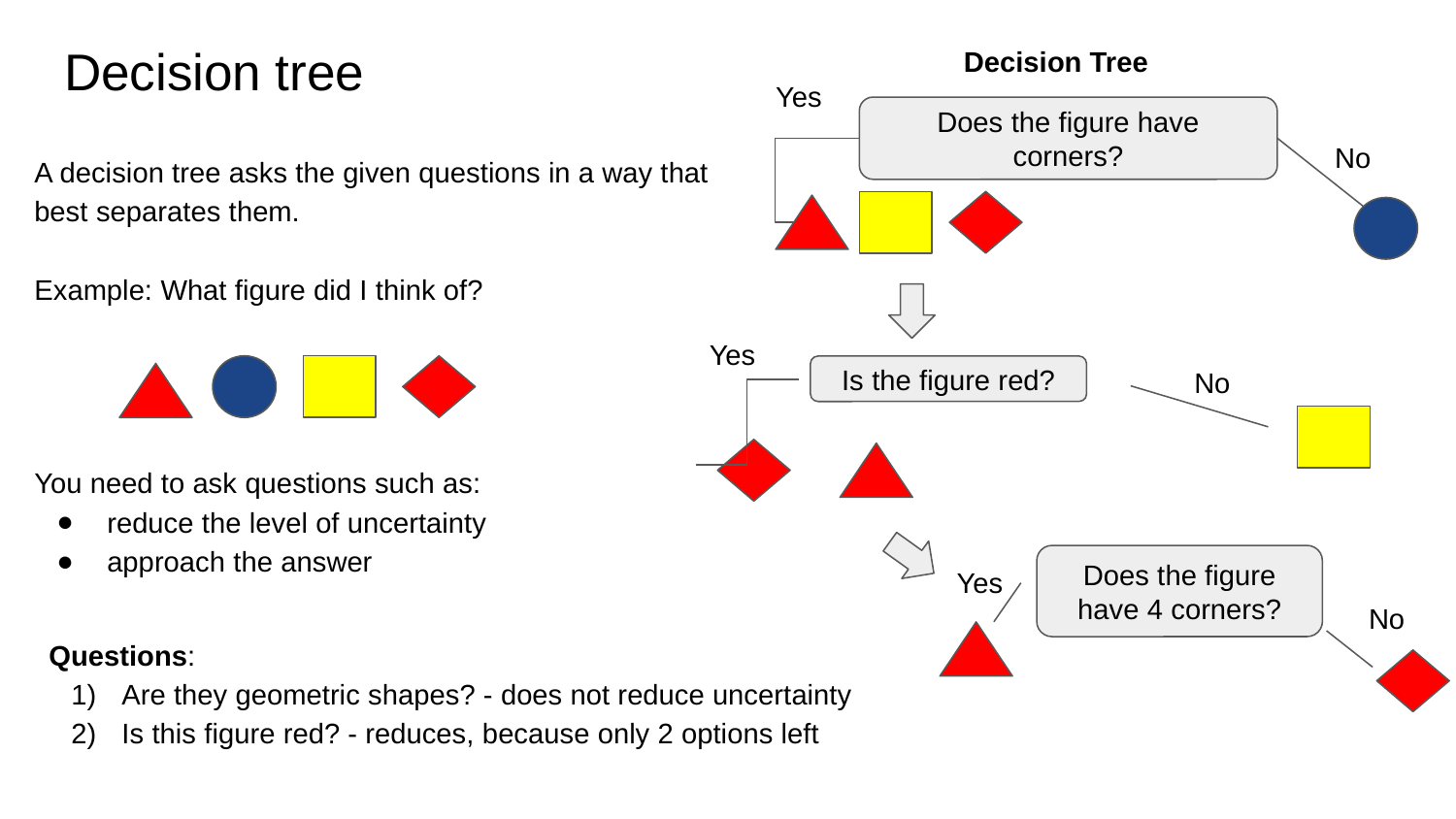

# Decision tree
Decision Tree
Yes
Does the figure have corners?
No
A decision tree asks the given questions in a way that best separates them.

Example: What figure did I think of?

Yes
No

Is the figure red?

You need to ask questions such as:
reduce the level of uncertainty
approach the answer

Does the figure have 4 corners?
Yes
No
Questions:
Are they geometric shapes? - does not reduce uncertainty
Is this figure red? - reduces, because only 2 options left